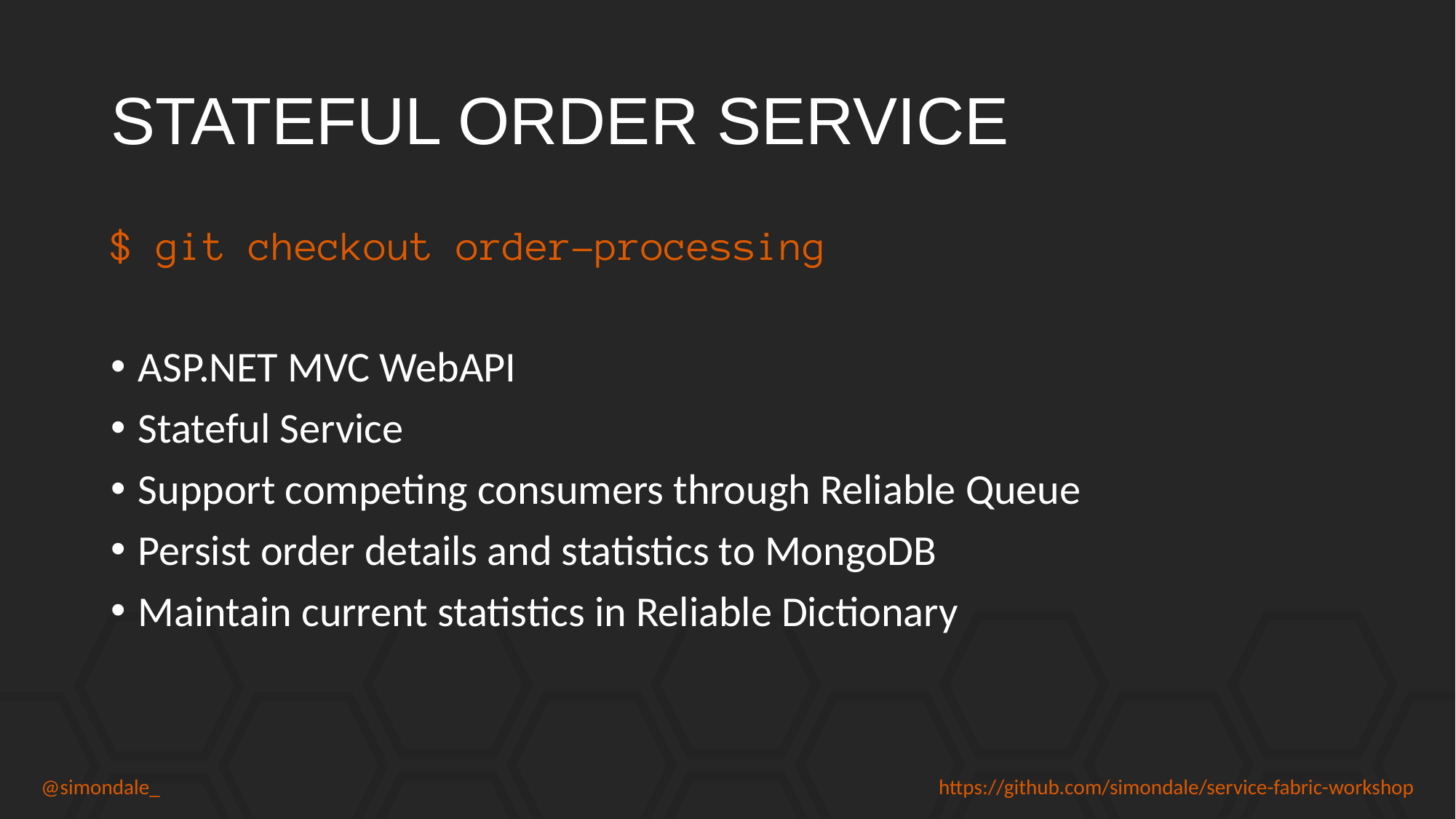

# STATEFUL ORDER SERVICE
$ git checkout order-processing

ASP.NET MVC WebAPI
Stateful Service
Support competing consumers through Reliable Queue
Persist order details and statistics to MongoDB
Maintain current statistics in Reliable Dictionary

@simondale_
https://github.com/simondale/service-fabric-workshop